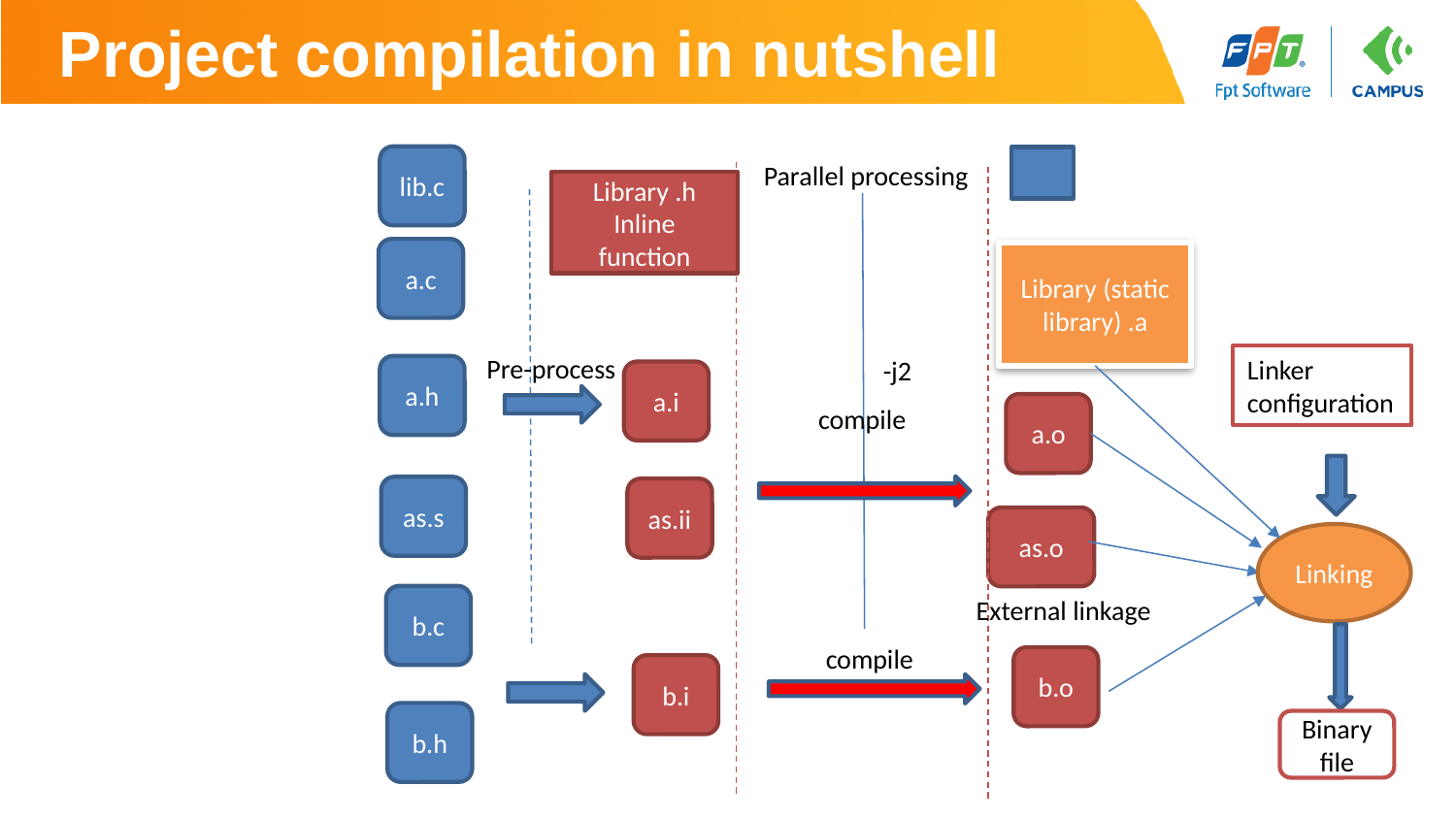

# Project compilation in nutshell

lib.c

Parallel processing
Library .h
Inline function
a.c
Library (static library) .a
Pre-process
Linker configuration
-j2
a.h
a.i

a.o
compile

as.s
as.ii
as.o
Linking
b.c
External linkage
compile
b.o
b.i

b.h
Binary file